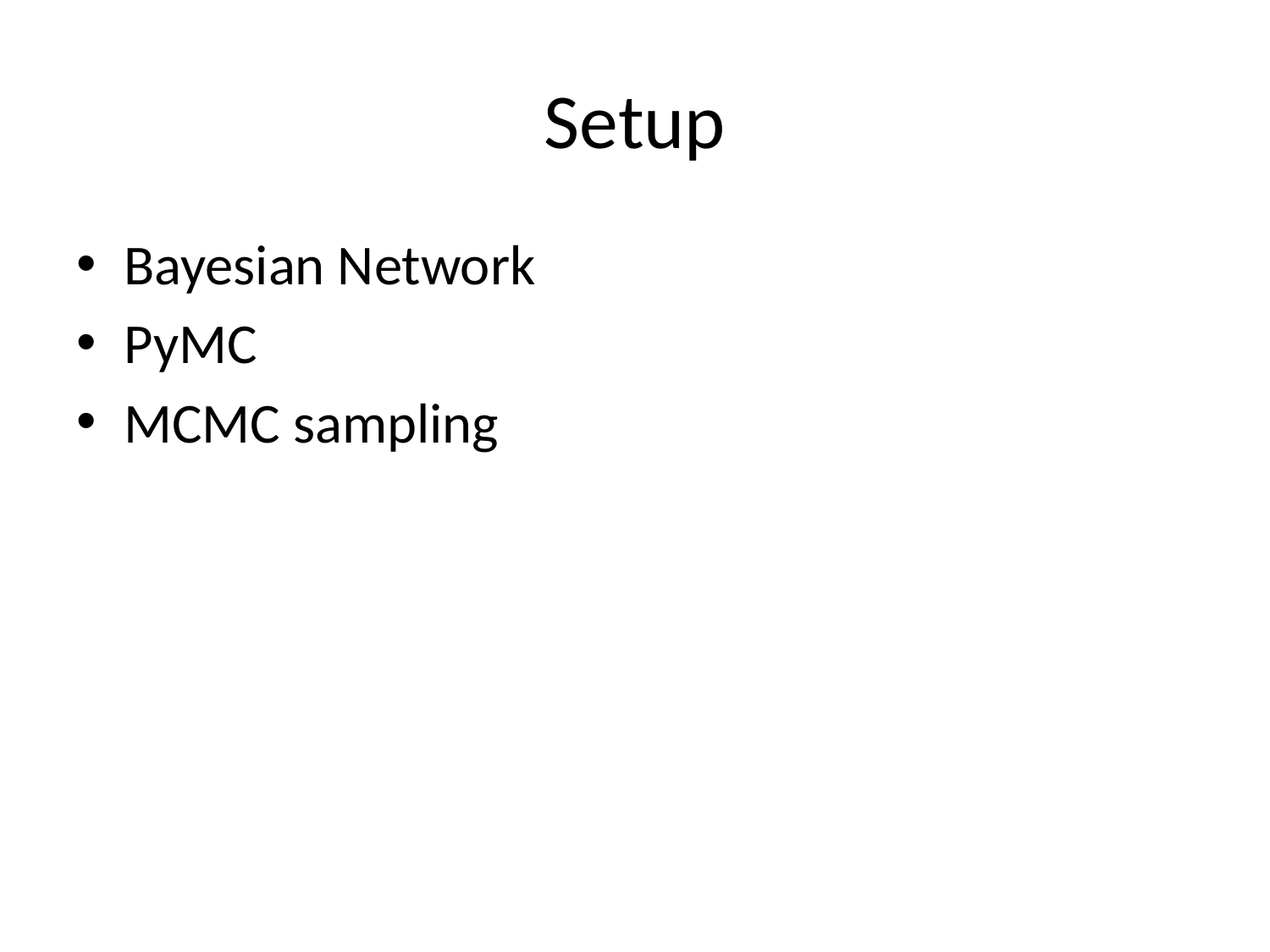

# Setup
Bayesian Network
PyMC
MCMC sampling